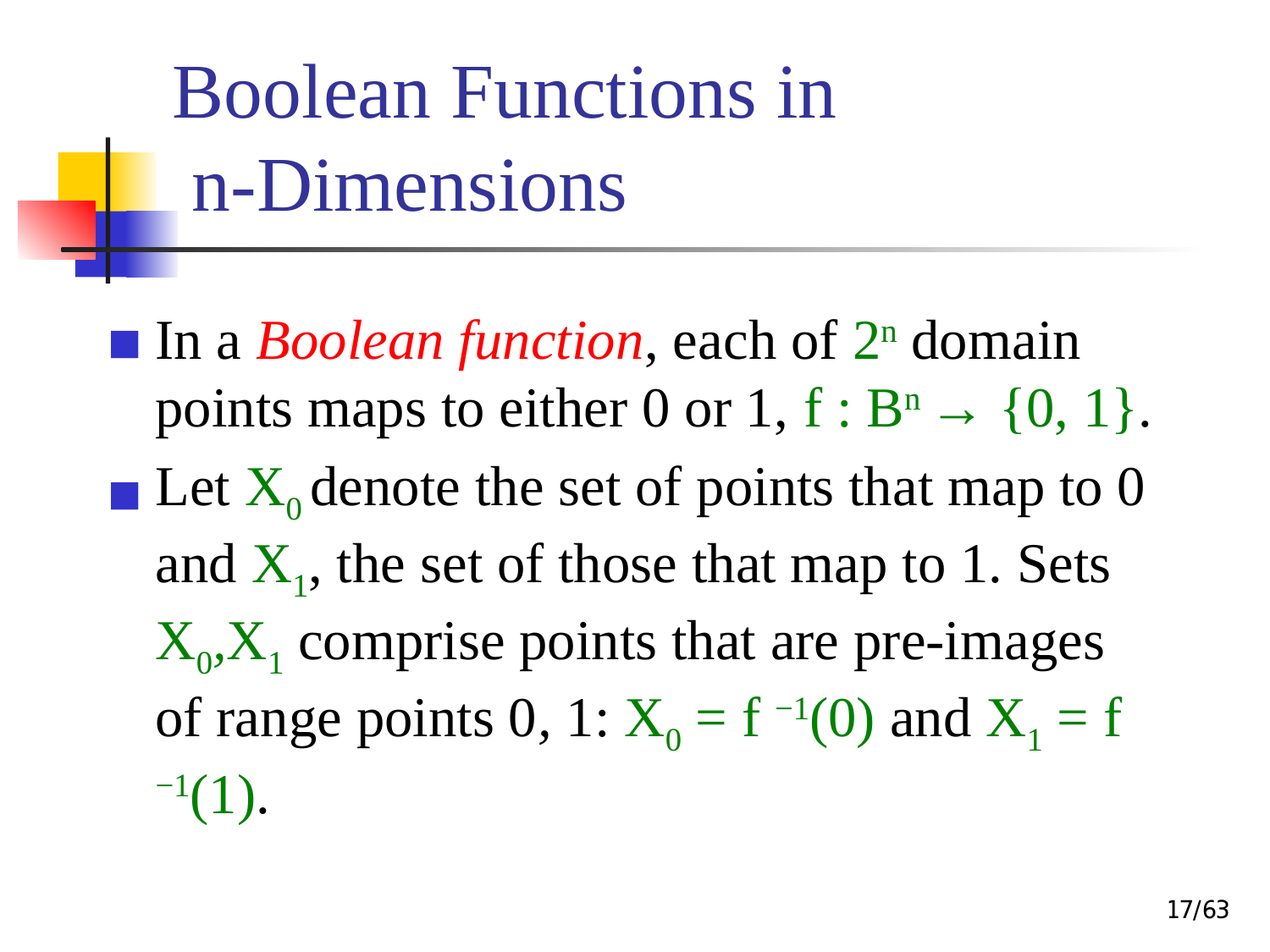

# Boolean Functions in n-Dimensions
In a Boolean function, each of 2n domain points maps to either 0 or 1, f : Bn → {0, 1}.
Let X0 denote the set of points that map to 0  and X1, the set of those that map to 1. Sets X0,X1 comprise points that are pre-images of range points 0, 1: X0 = f −1(0) and X1 = f −1(1).
17/63